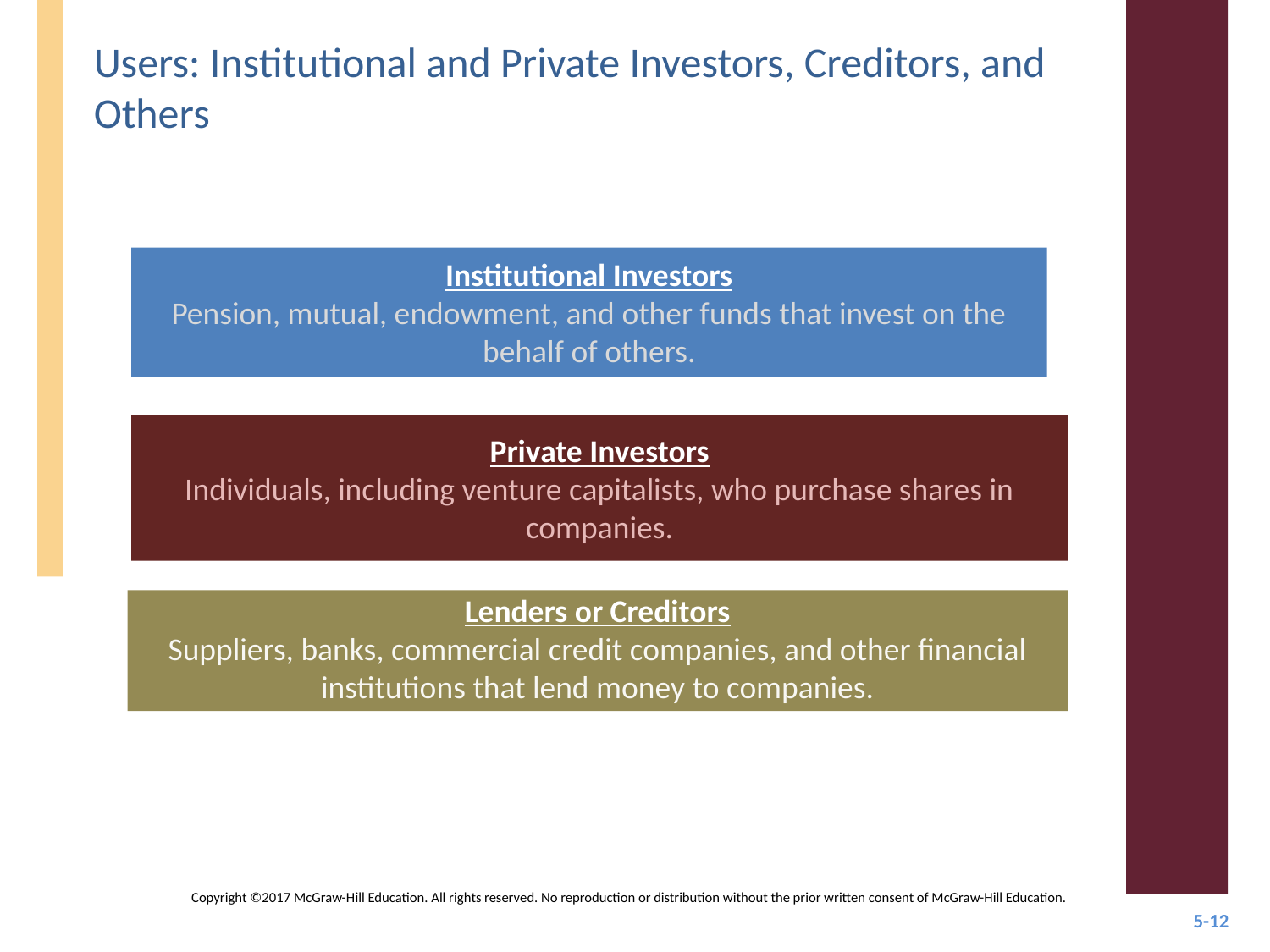

# Users: Institutional and Private Investors, Creditors, and Others
Institutional Investors
Pension, mutual, endowment, and other funds that invest on the behalf of others.
Private Investors
Individuals, including venture capitalists, who purchase shares in companies.
Lenders or Creditors
Suppliers, banks, commercial credit companies, and other financial institutions that lend money to companies.
Copyright ©2017 McGraw-Hill Education. All rights reserved. No reproduction or distribution without the prior written consent of McGraw-Hill Education.